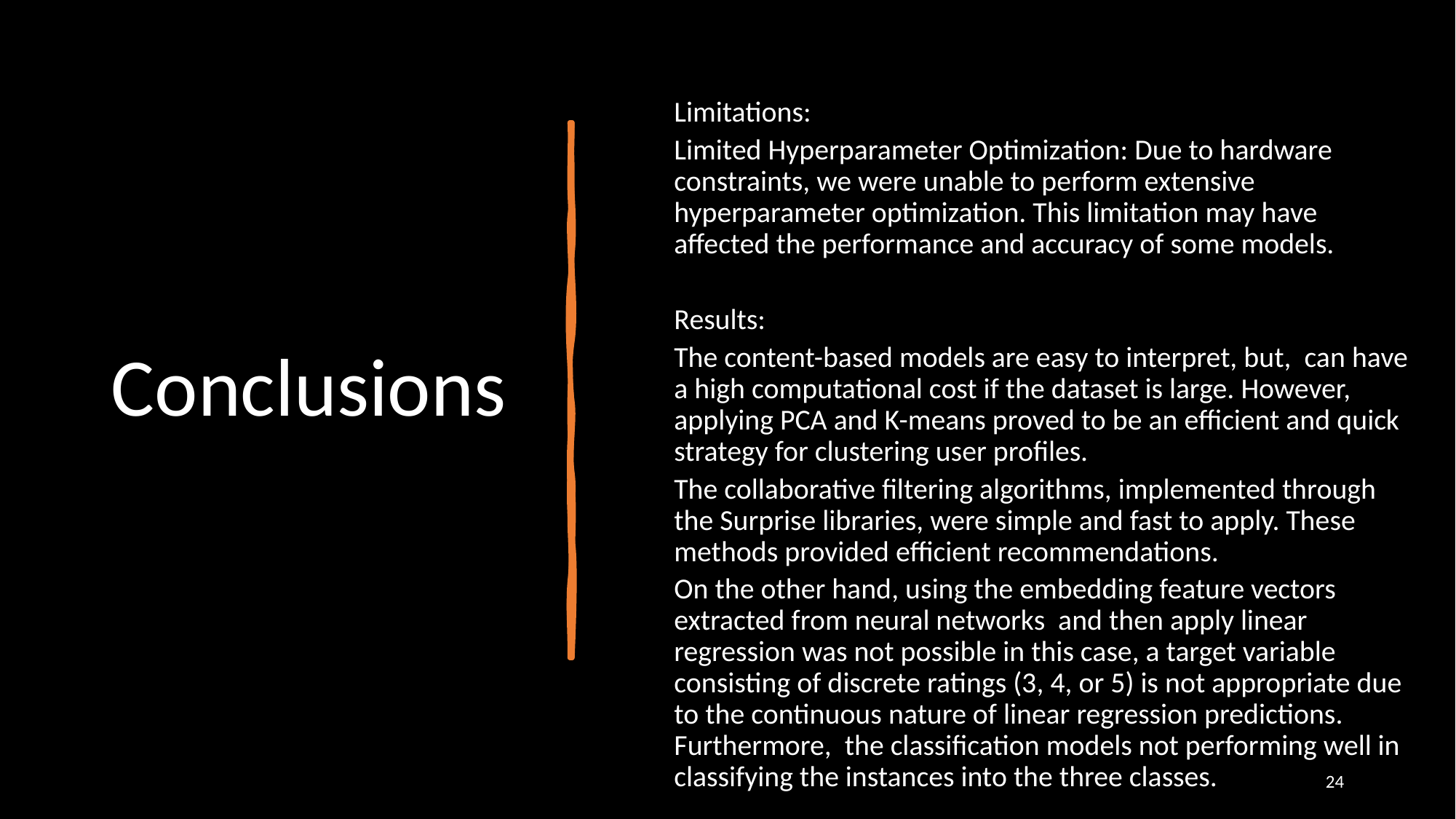

Limitations:
Limited Hyperparameter Optimization: Due to hardware constraints, we were unable to perform extensive hyperparameter optimization. This limitation may have affected the performance and accuracy of some models.

Results:
The content-based models are easy to interpret, but,  can have a high computational cost if the dataset is large. However, applying PCA and K-means proved to be an efficient and quick strategy for clustering user profiles.
The collaborative filtering algorithms, implemented through the Surprise libraries, were simple and fast to apply. These methods provided efficient recommendations.
On the other hand, using the embedding feature vectors extracted from neural networks  and then apply linear regression was not possible in this case, a target variable consisting of discrete ratings (3, 4, or 5) is not appropriate due to the continuous nature of linear regression predictions. Furthermore,  the classification models not performing well in classifying the instances into the three classes.

Conclusions

24